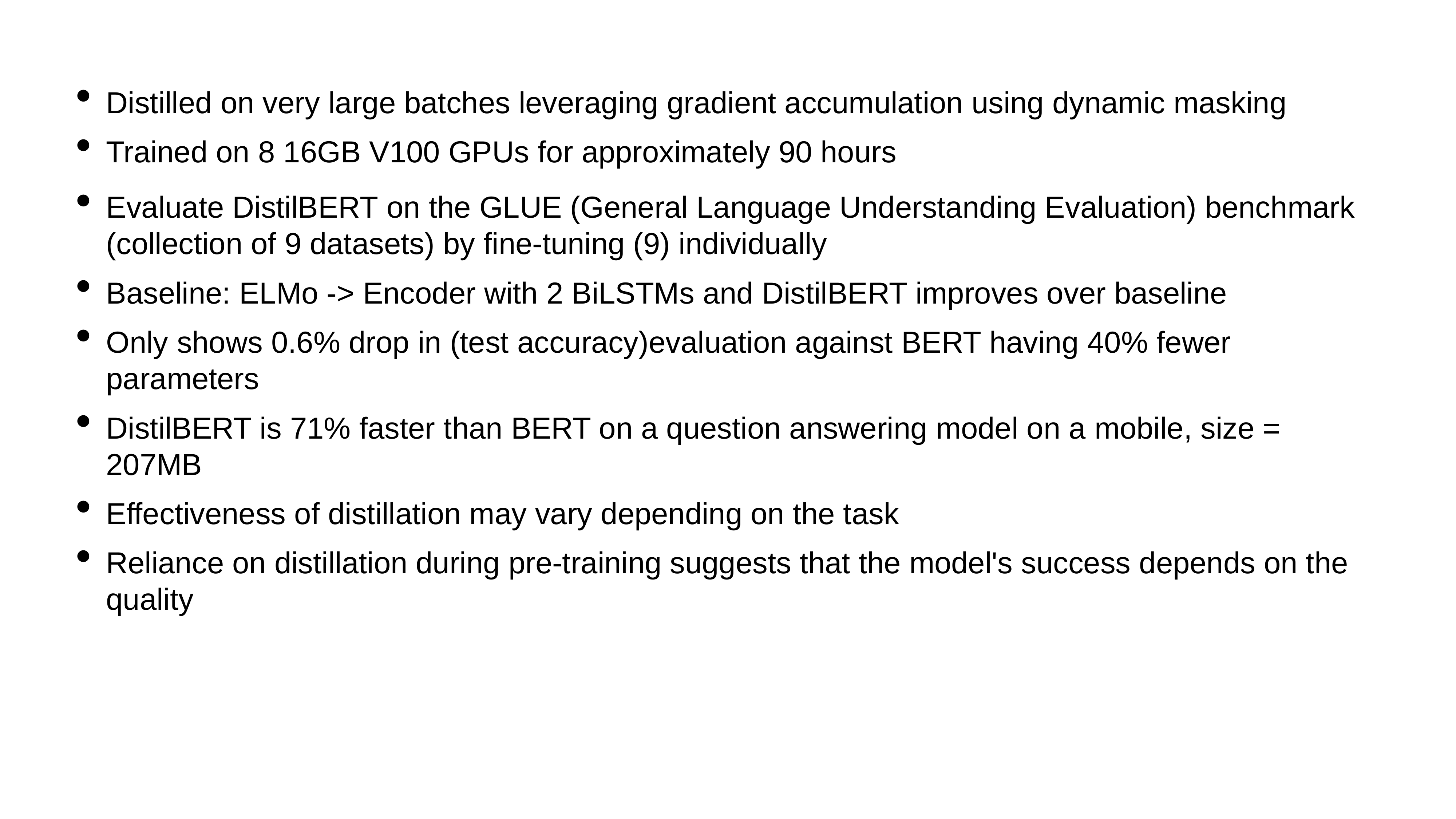

Distilled on very large batches leveraging gradient accumulation using dynamic masking
Trained on 8 16GB V100 GPUs for approximately 90 hours
Evaluate DistilBERT on the GLUE (General Language Understanding Evaluation) benchmark (collection of 9 datasets) by fine-tuning (9) individually
Baseline: ELMo -> Encoder with 2 BiLSTMs and DistilBERT improves over baseline
Only shows 0.6% drop in (test accuracy)evaluation against BERT having 40% fewer parameters
DistilBERT is 71% faster than BERT on a question answering model on a mobile, size = 207MB
Effectiveness of distillation may vary depending on the task
Reliance on distillation during pre-training suggests that the model's success depends on the quality